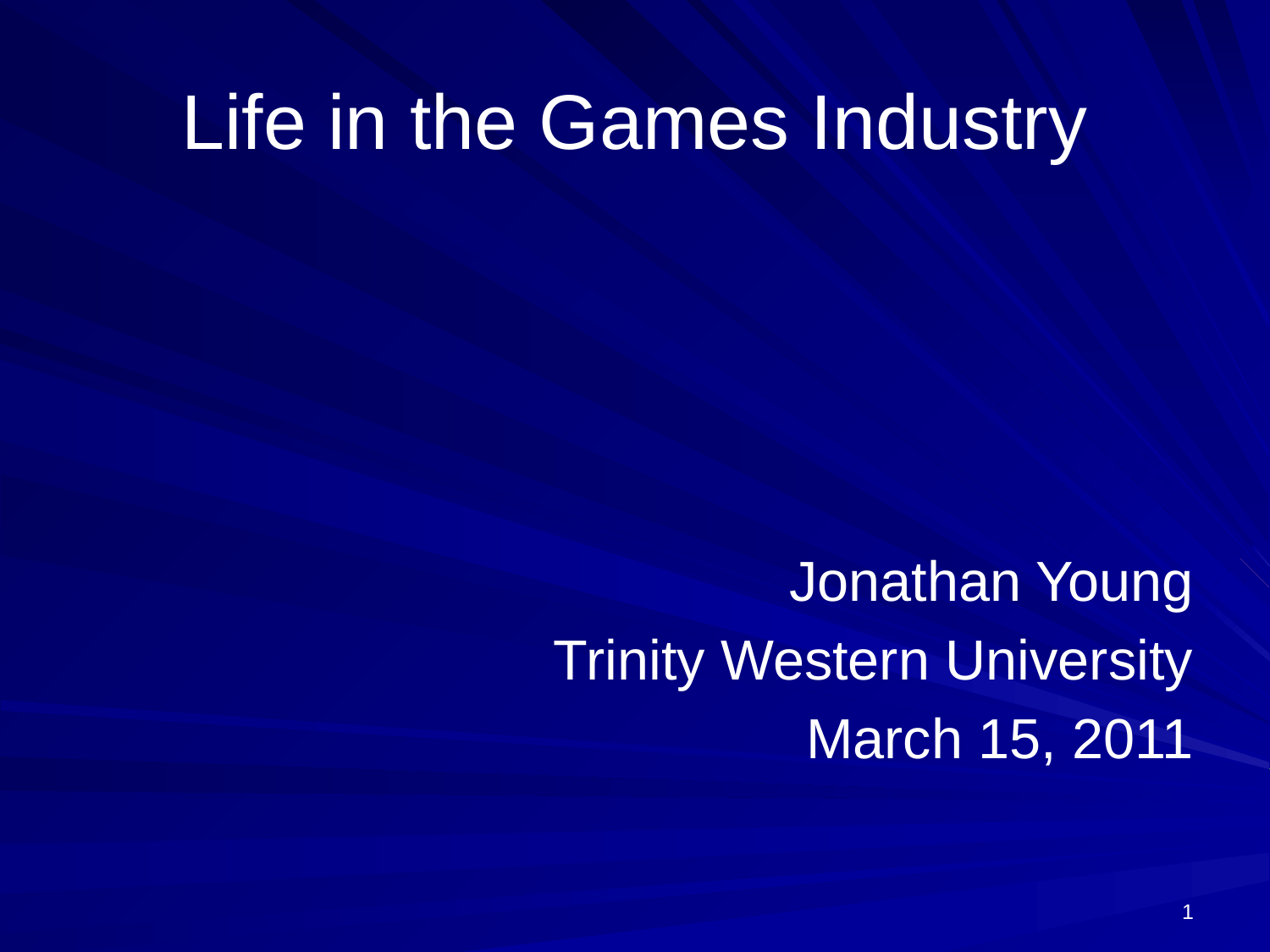

# Life in the Games Industry

Jonathan Young
Trinity Western University
March 15, 2011
1